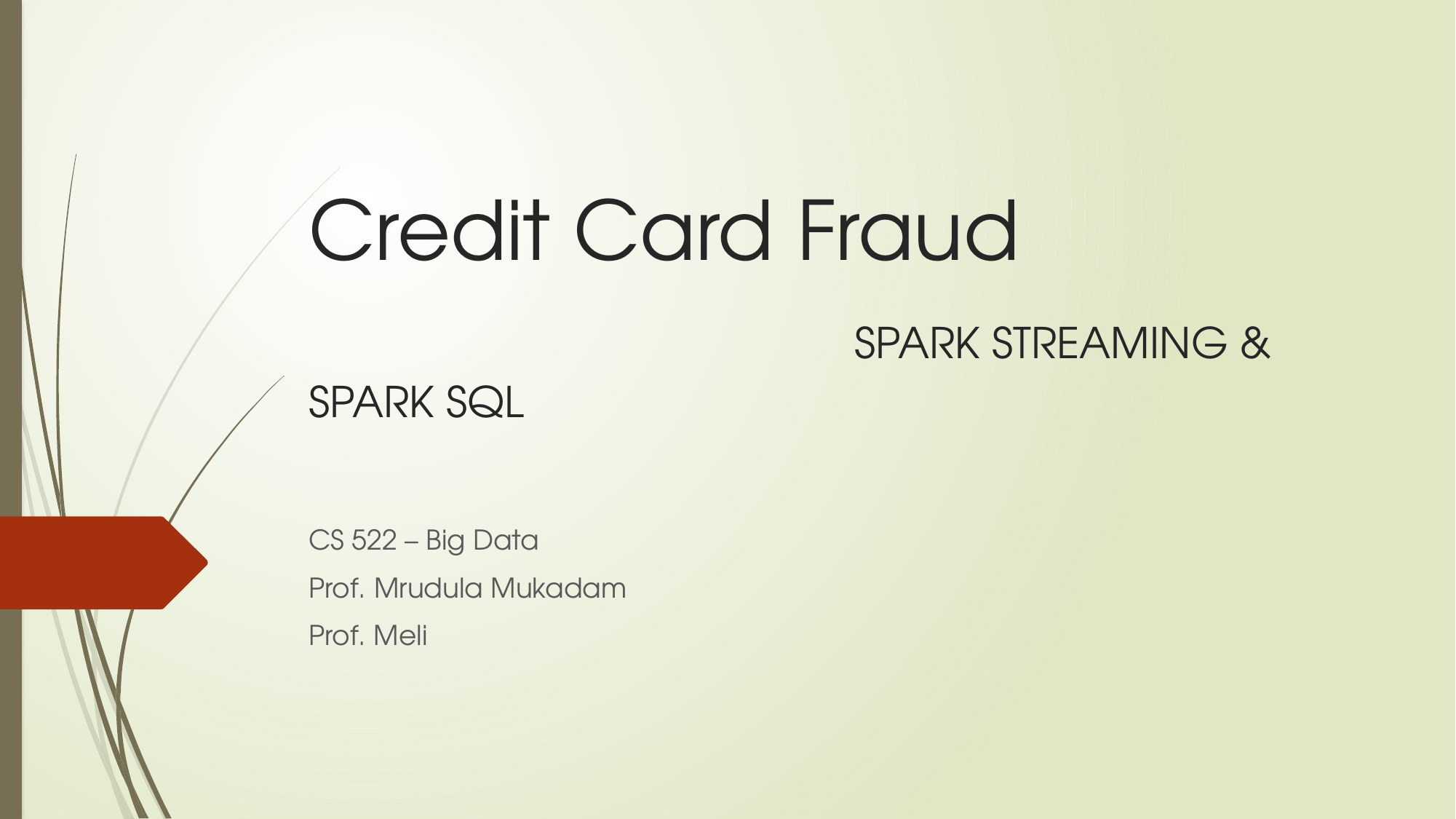

# Credit Card Fraud SPARK STREAMING & SPARK SQL
CS 522 – Big Data
Prof. Mrudula Mukadam
Prof. Meli